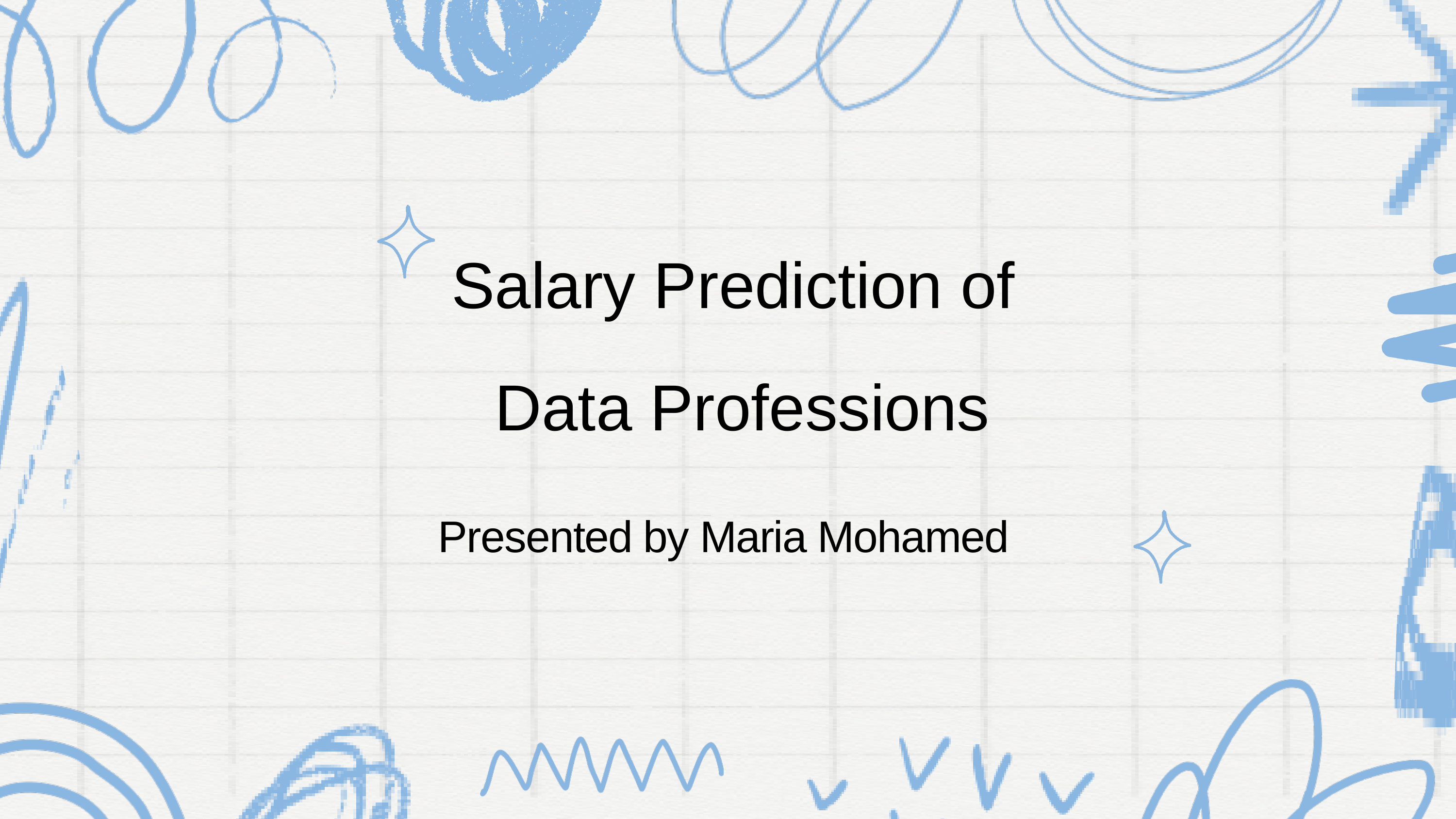

Salary Prediction of

 Data Professions

Presented by Maria Mohamed